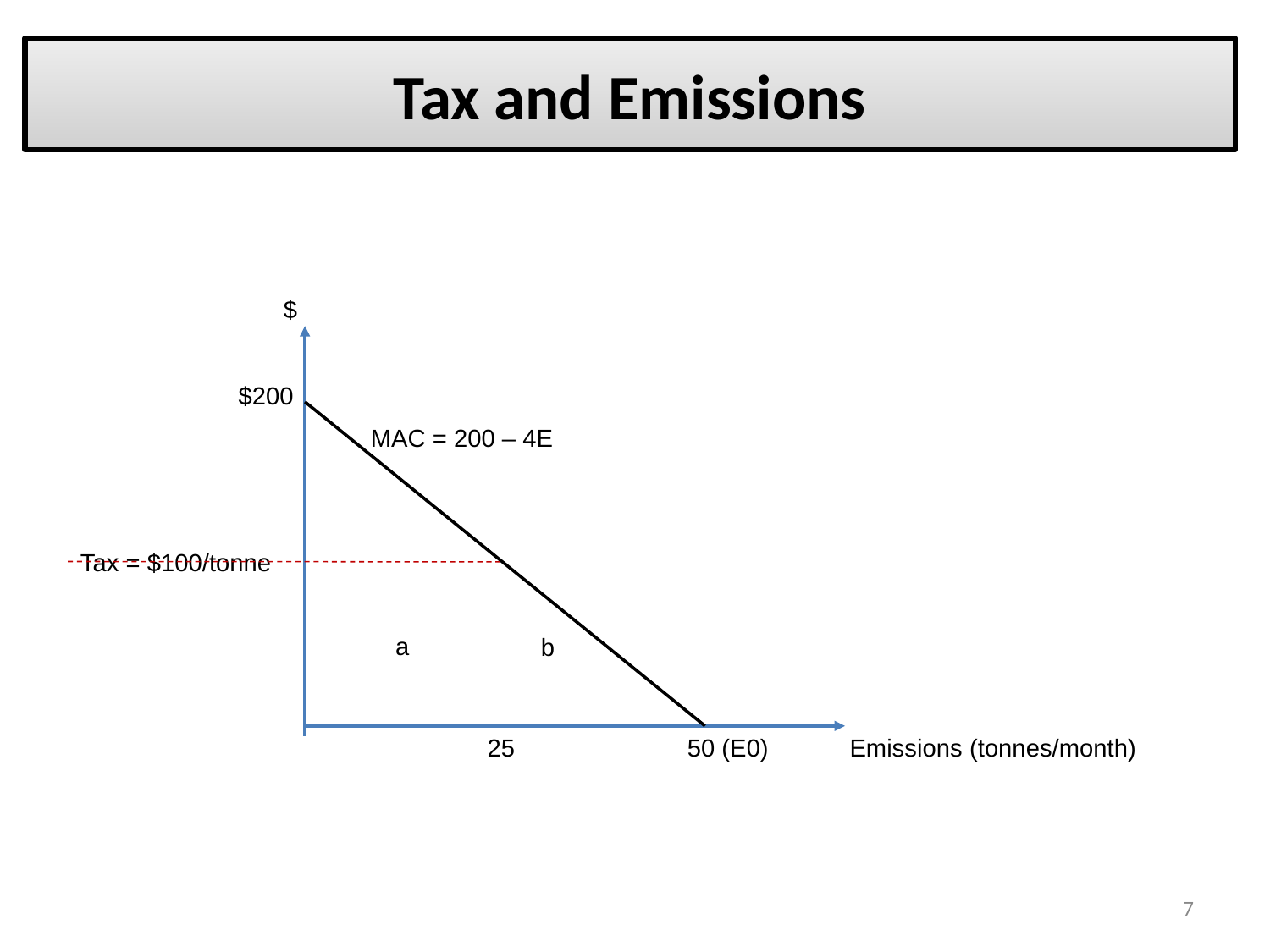

# Tax and Emissions
$
$200
MAC = 200 – 4E
Tax = $100/tonne
a
b
25
Emissions (tonnes/month)
50 (E0)
7